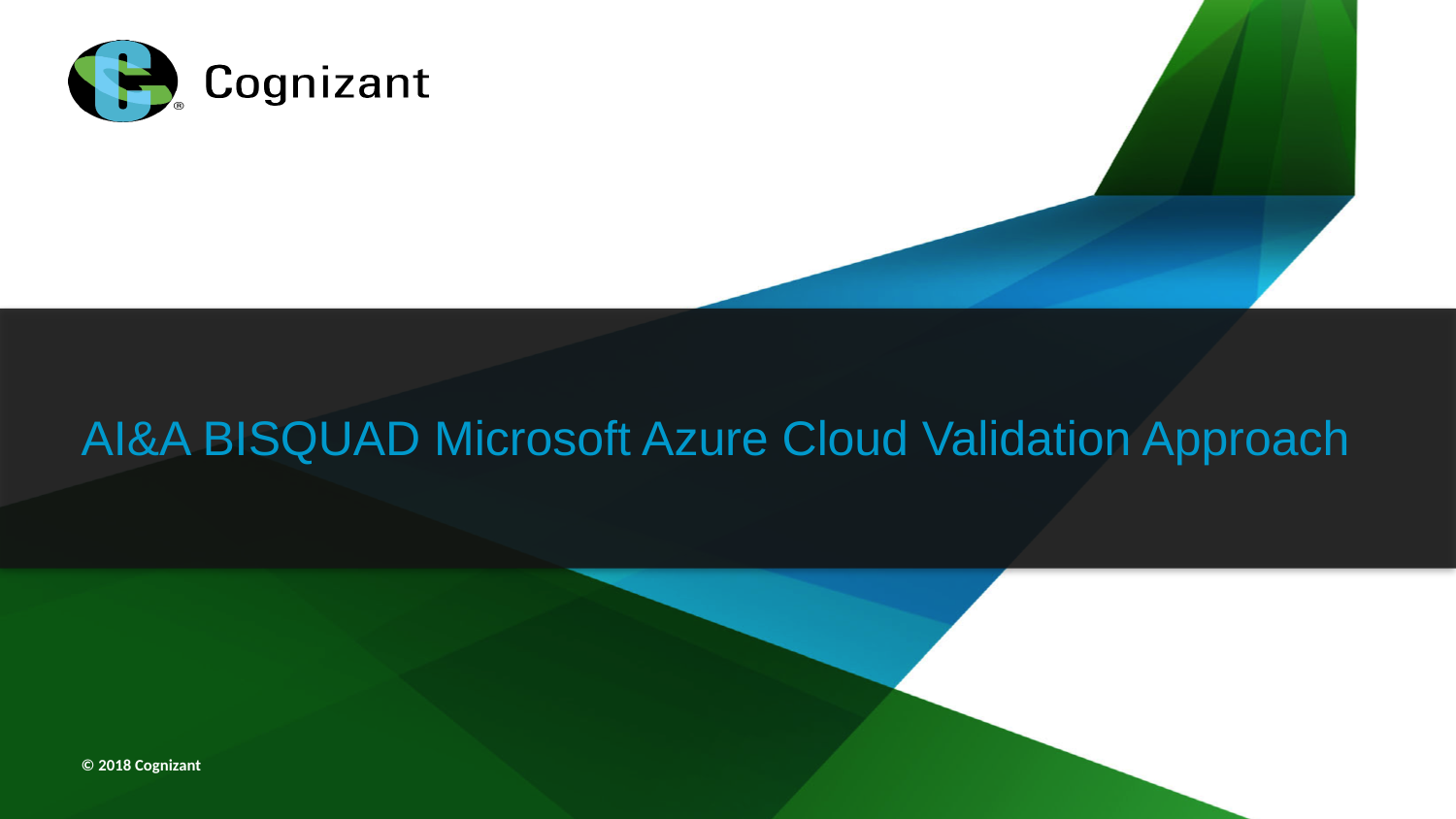

AI&A BISQUAD Microsoft Azure Cloud Validation Approach